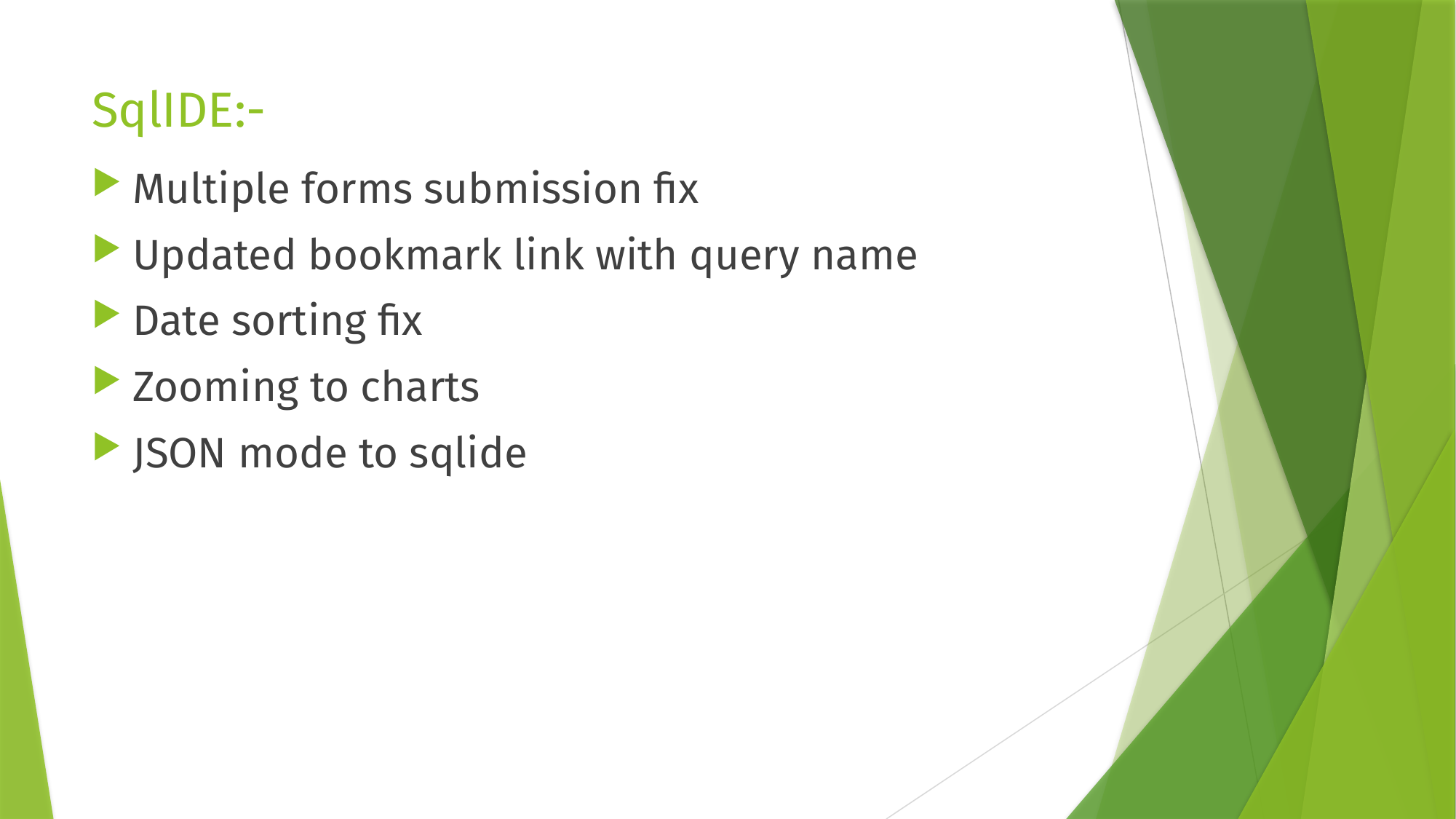

# SqlIDE:-
Multiple forms submission fix
Updated bookmark link with query name
Date sorting fix
Zooming to charts
JSON mode to sqlide